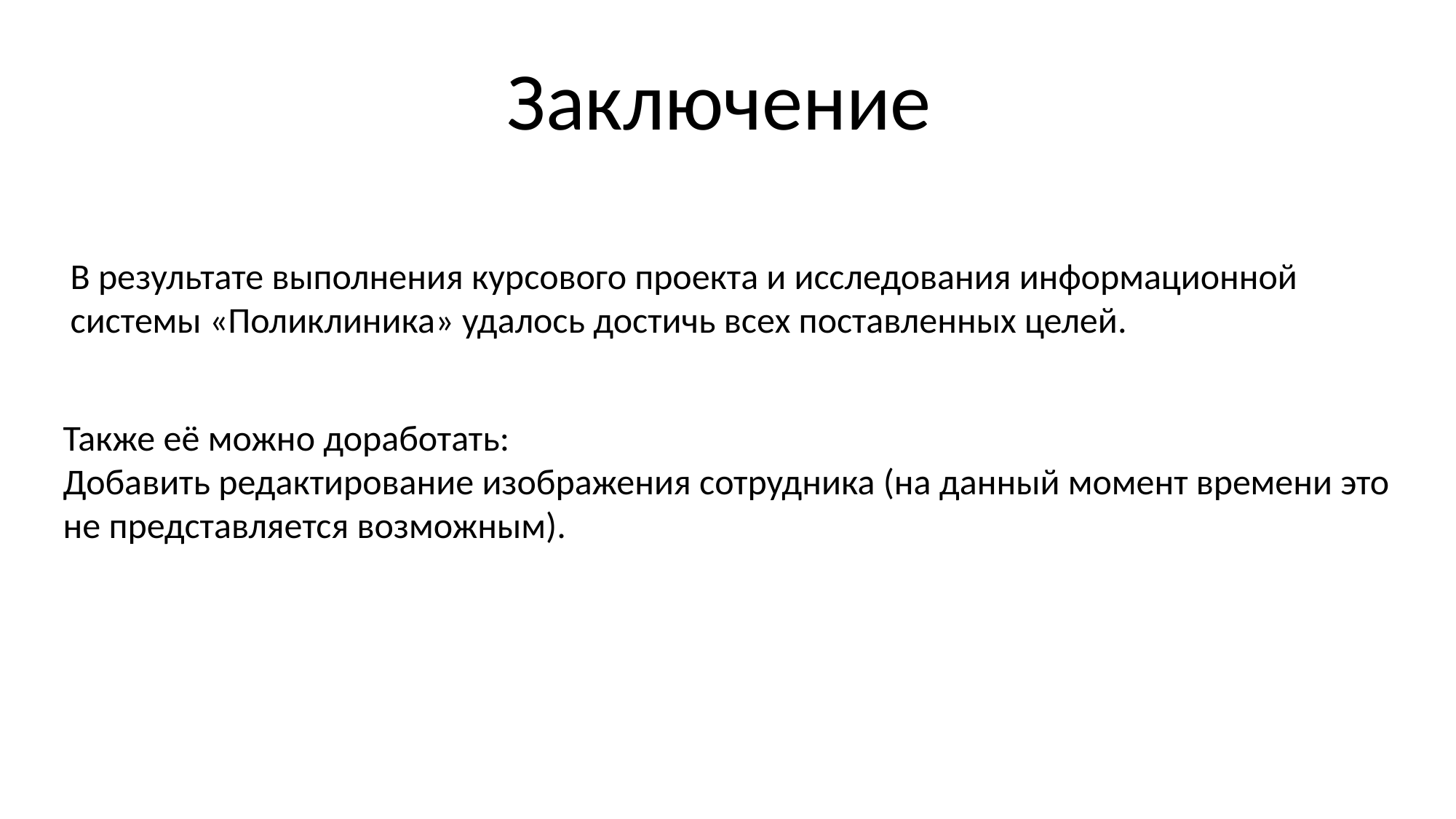

# Заключение
В результате выполнения курсового проекта и исследования информационной системы «Поликлиника» удалось достичь всех поставленных целей.
Также её можно доработать:
Добавить редактирование изображения сотрудника (на данный момент времени это не представляется возможным).